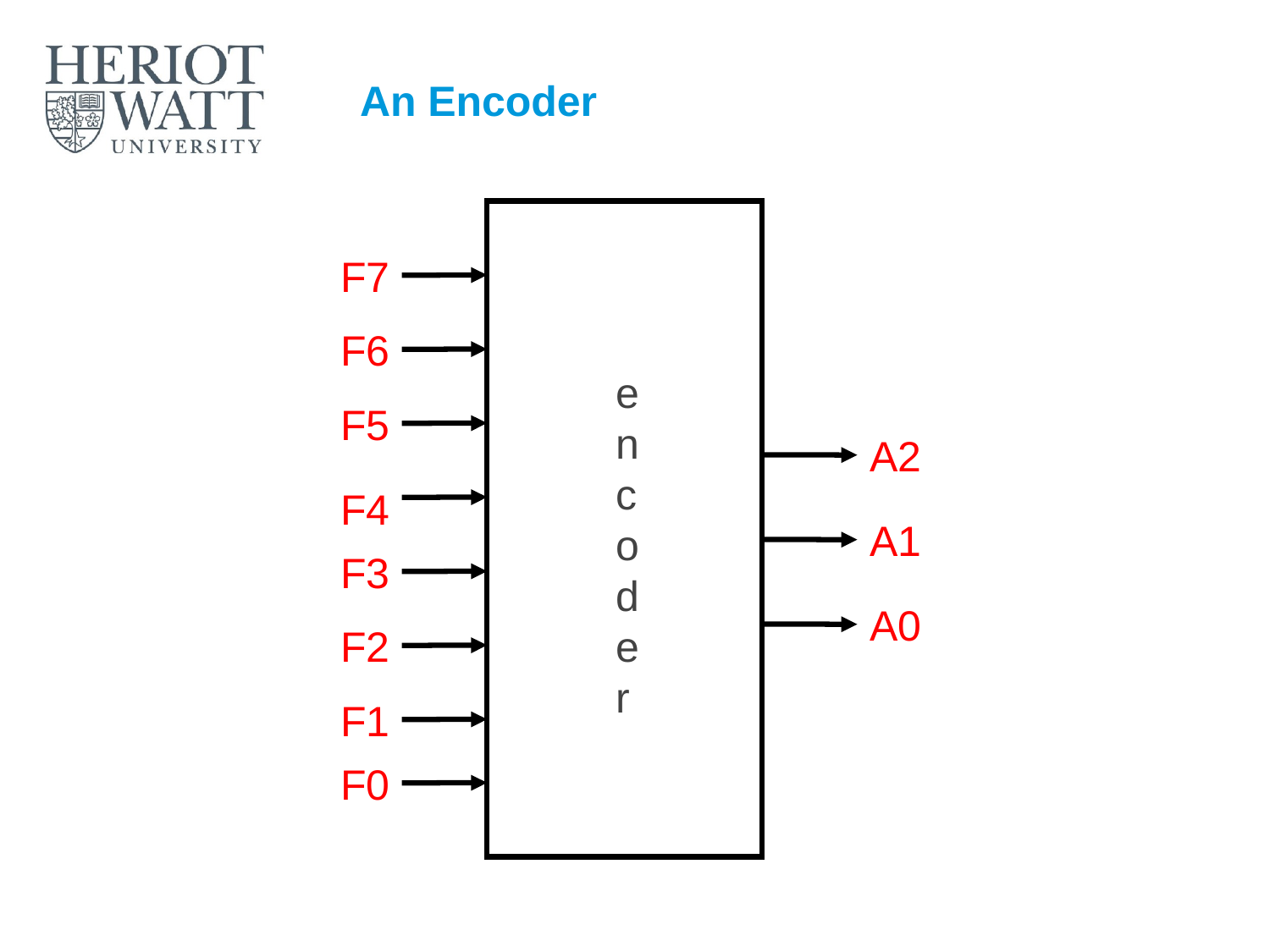

# An Encoder

F7
F6
encoder
F5
A2
F4
A1
F3
A0
F2
F1
F0